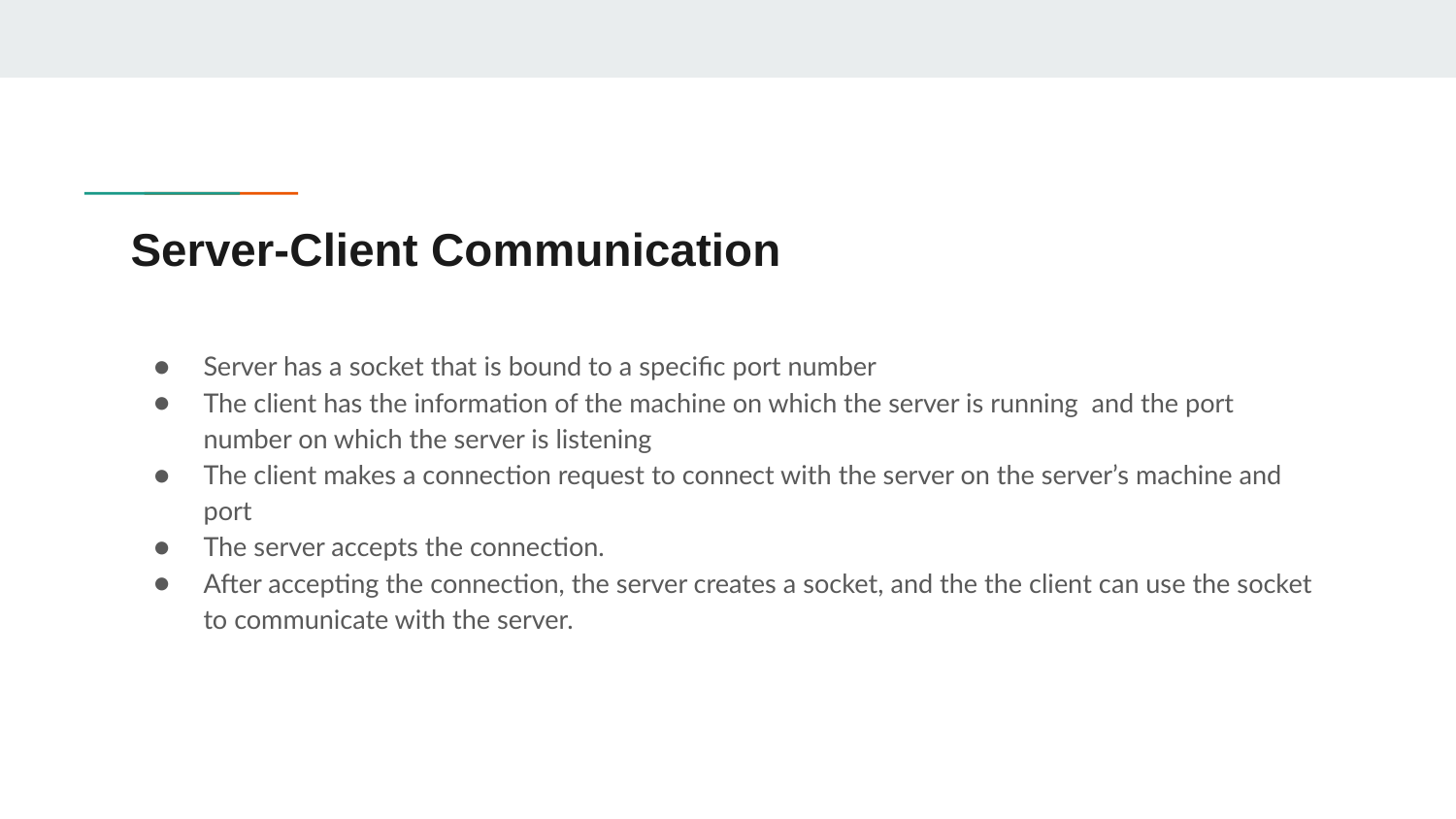

# Server-Client Communication
Server has a socket that is bound to a specific port number
The client has the information of the machine on which the server is running  and the port number on which the server is listening
The client makes a connection request to connect with the server on the server’s machine and port
The server accepts the connection.
After accepting the connection, the server creates a socket, and the the client can use the socket to communicate with the server.